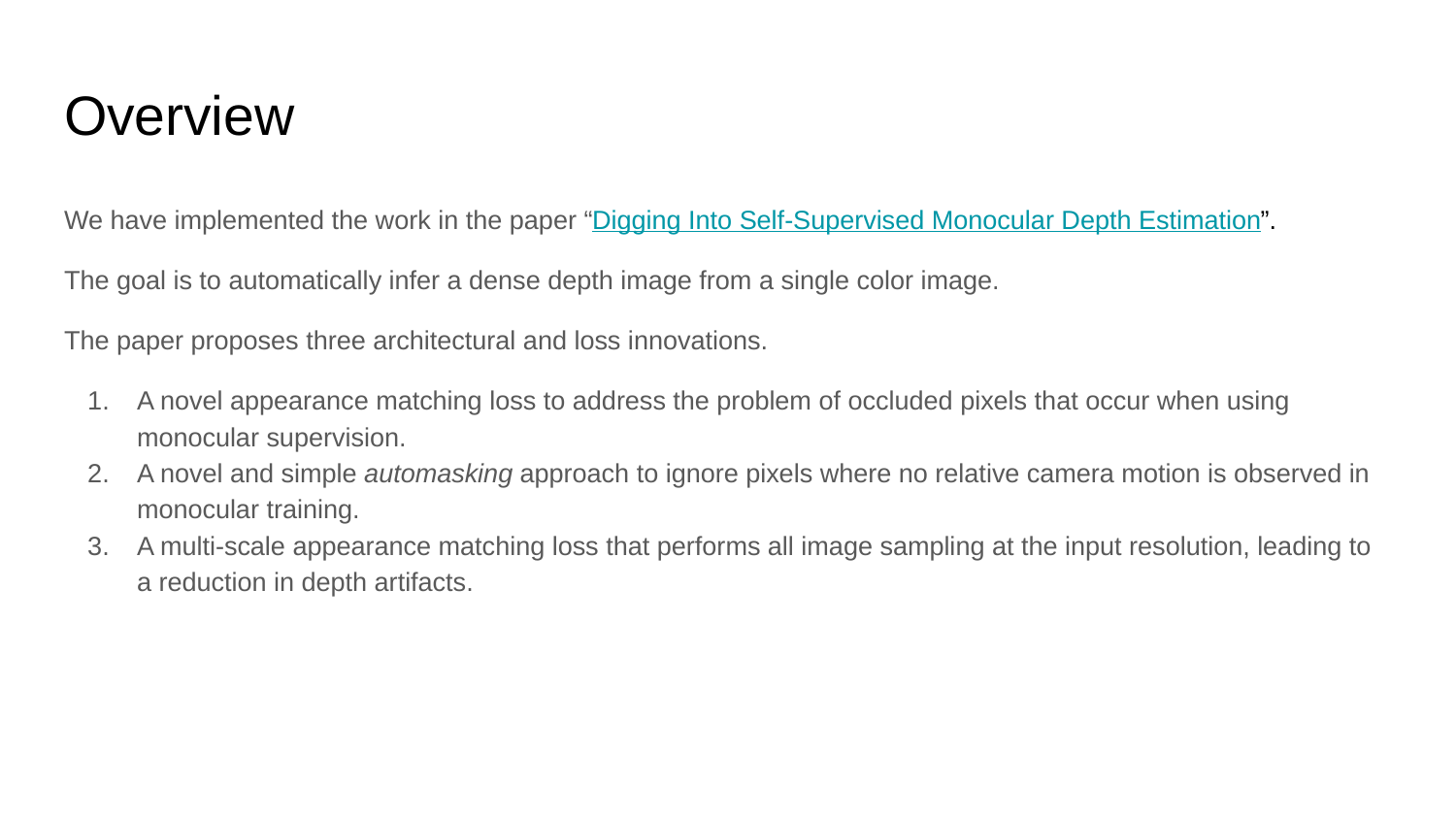

# Overview

We have implemented the work in the paper “Digging Into Self-Supervised Monocular Depth Estimation”.
The goal is to automatically infer a dense depth image from a single color image.
The paper proposes three architectural and loss innovations.
A novel appearance matching loss to address the problem of occluded pixels that occur when using monocular supervision.
A novel and simple automasking approach to ignore pixels where no relative camera motion is observed in monocular training.
A multi-scale appearance matching loss that performs all image sampling at the input resolution, leading to a reduction in depth artifacts.